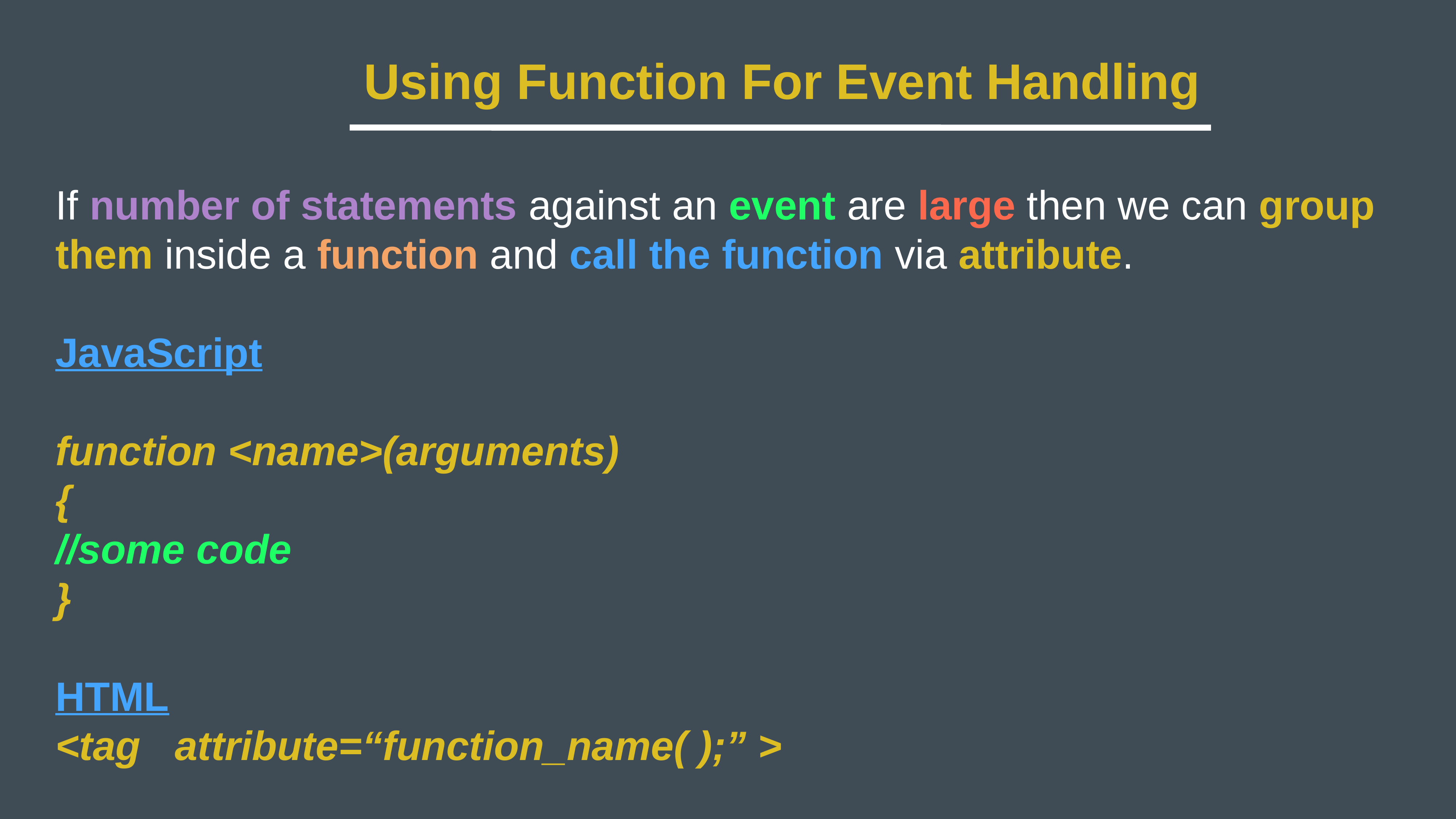

Using Function For Event Handling
If number of statements against an event are large then we can group them inside a function and call the function via attribute.

JavaScript

function <name>(arguments)
{
//some code
}

HTML
<tag   attribute=“function_name( );” >